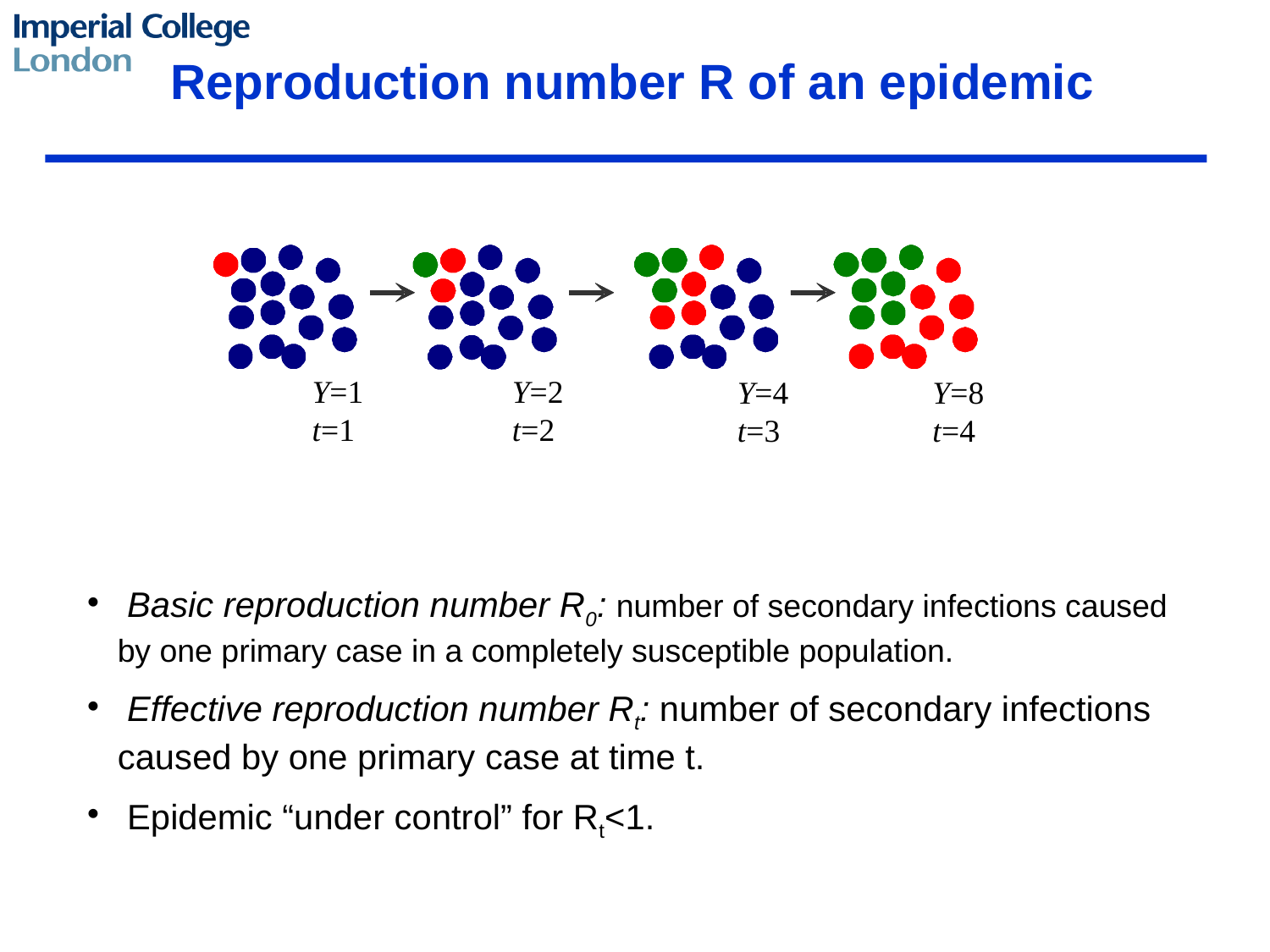

Reproduction number R of an epidemic

Y=1
t=1
Y=2
t=2
Y=4
t=3
Y=8
t=4
 Basic reproduction number R0: number of secondary infections caused by one primary case in a completely susceptible population.
 Effective reproduction number Rt: number of secondary infections caused by one primary case at time t.
 Epidemic “under control” for Rt<1.